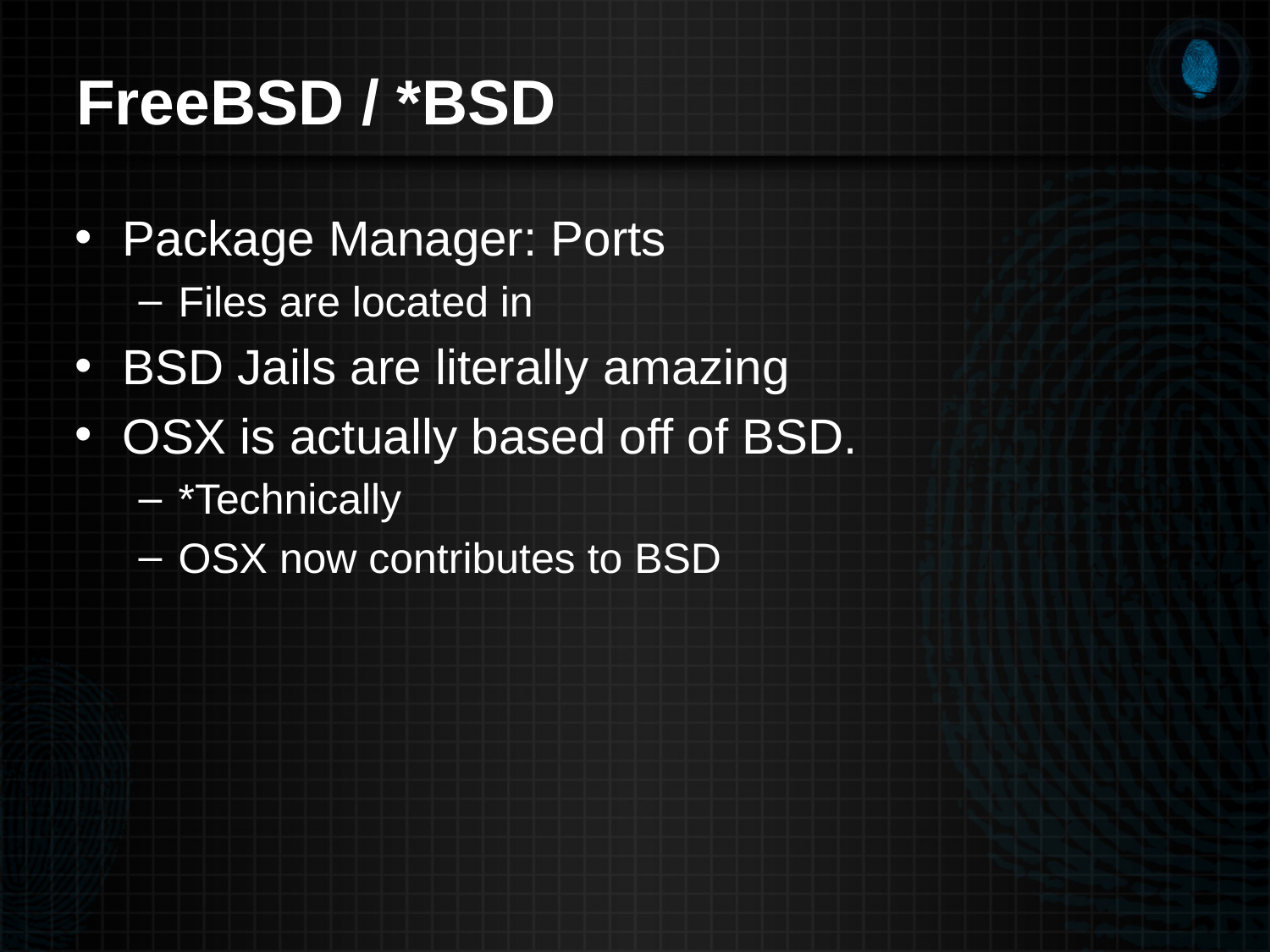

# FreeBSD / *BSD
Package Manager: Ports
Files are located in
BSD Jails are literally amazing
OSX is actually based off of BSD.
*Technically
OSX now contributes to BSD